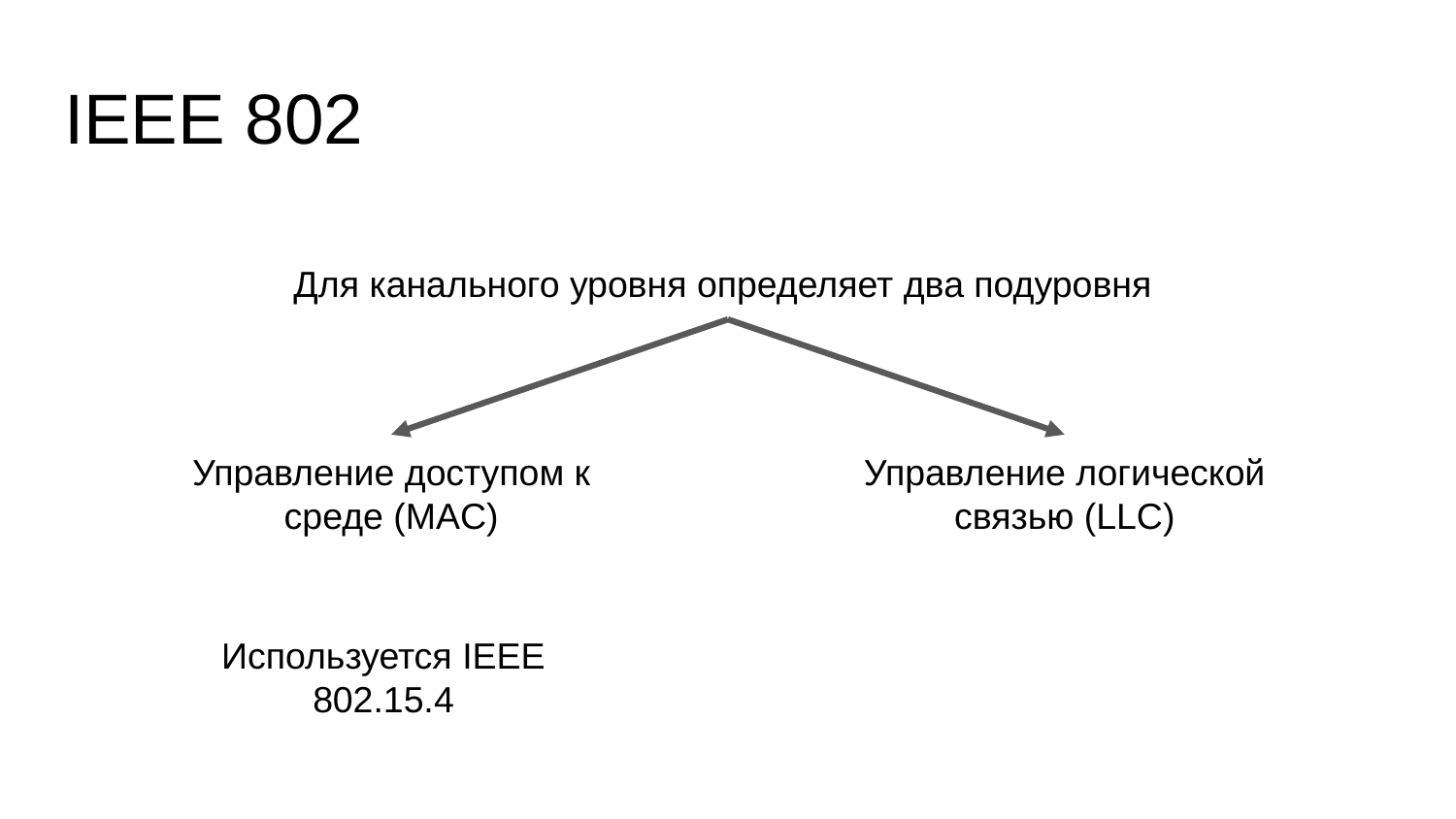

IEEE 802
Для канального уровня определяет два подуровня
Управление доступом к среде (MAC)
Управление логической связью (LLC)
Используется IEEE 802.15.4